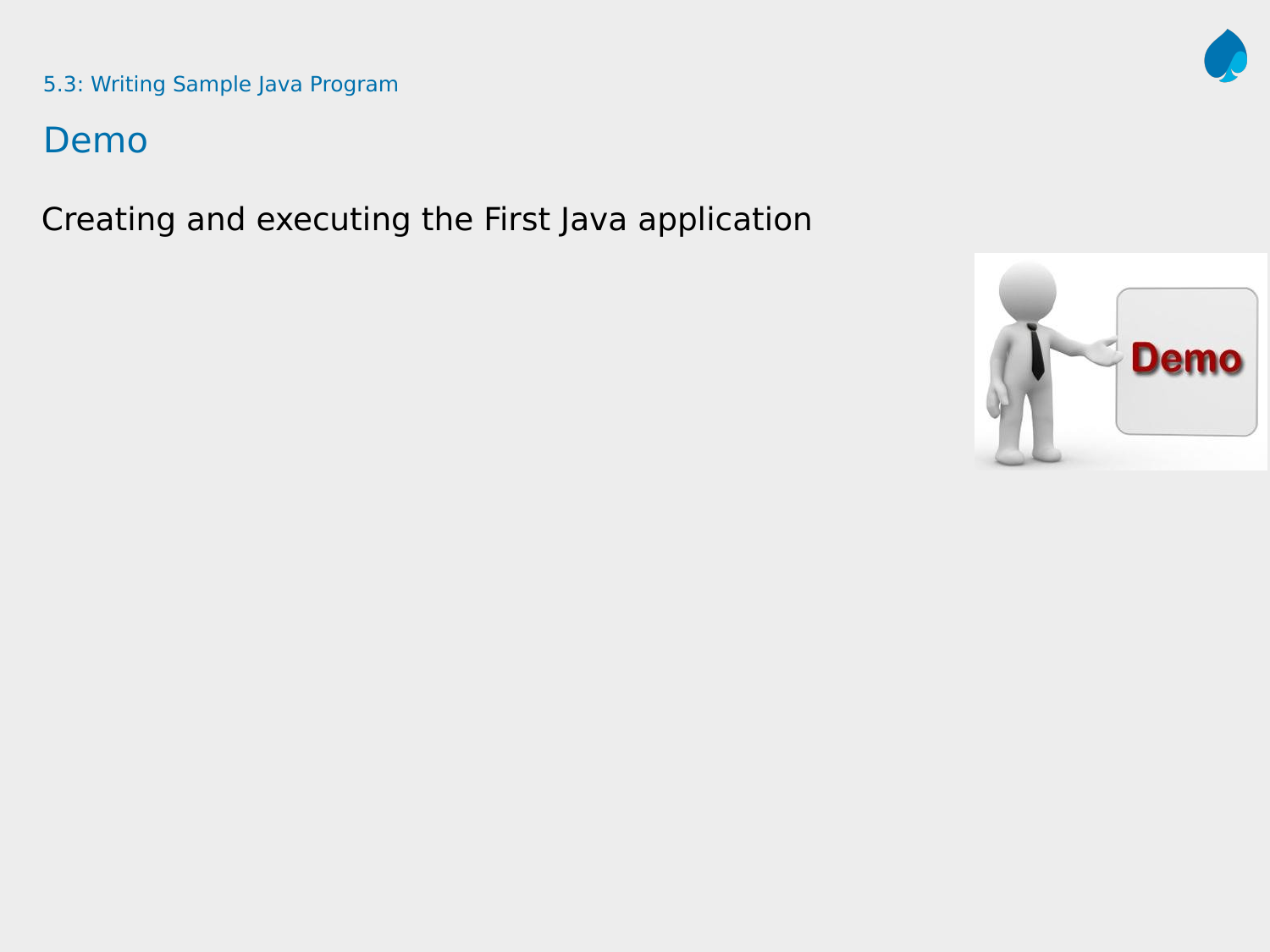

# 5.3: Writing Sample Java Program Demo
Creating and executing the First Java application